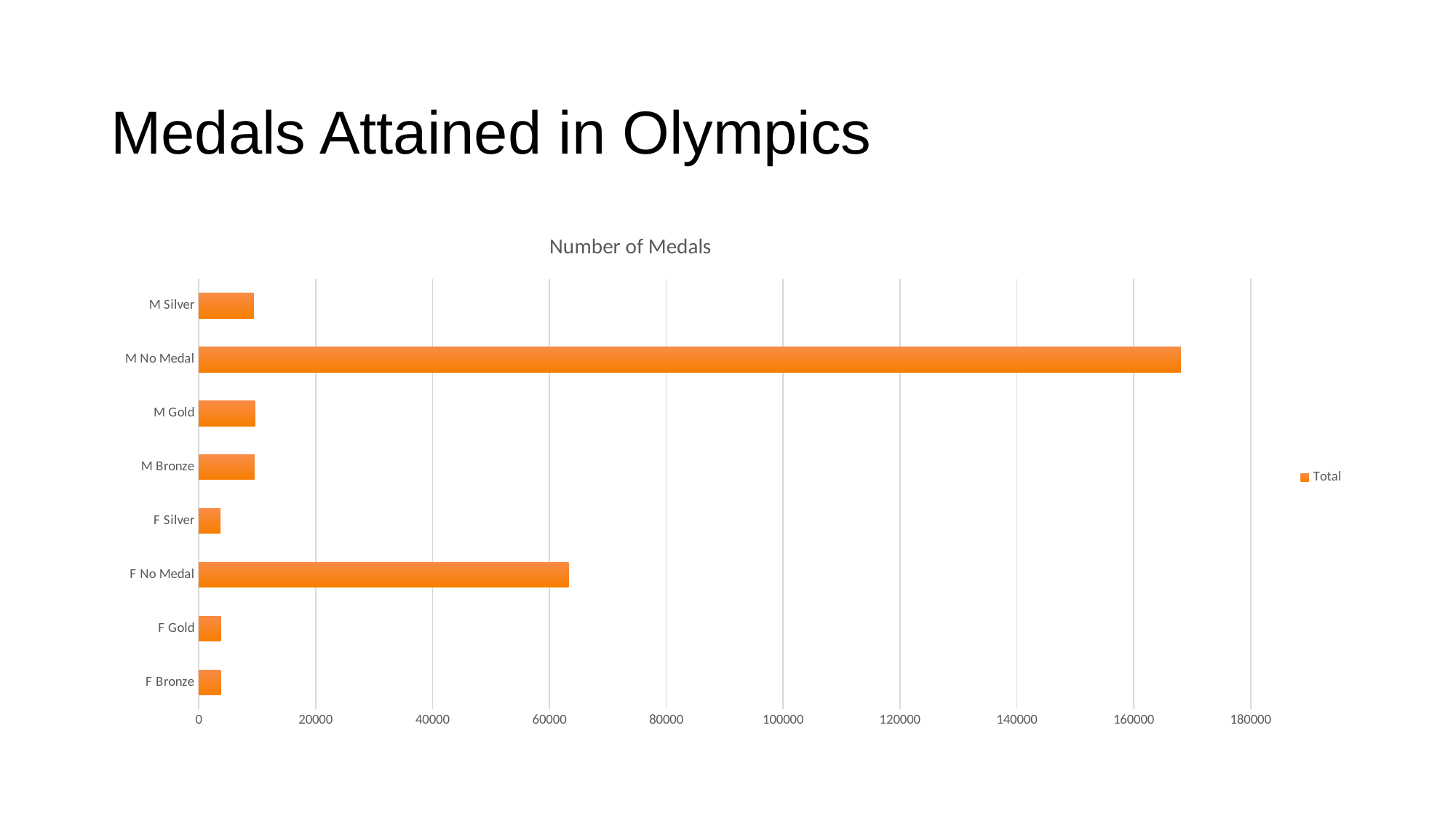

# Medals Attained in Olympics

### Chart: Number of Medals

| Category |  |
|---|---|
| F Bronze | 3771.0 |
| F Gold | 3747.0 |
| F No Medal | 63269.0 |
| F Silver | 3735.0 |
| M Bronze | 9524.0 |
| M Gold | 9625.0 |
| M No Medal | 168064.0 |
| M Silver | 9381.0 |